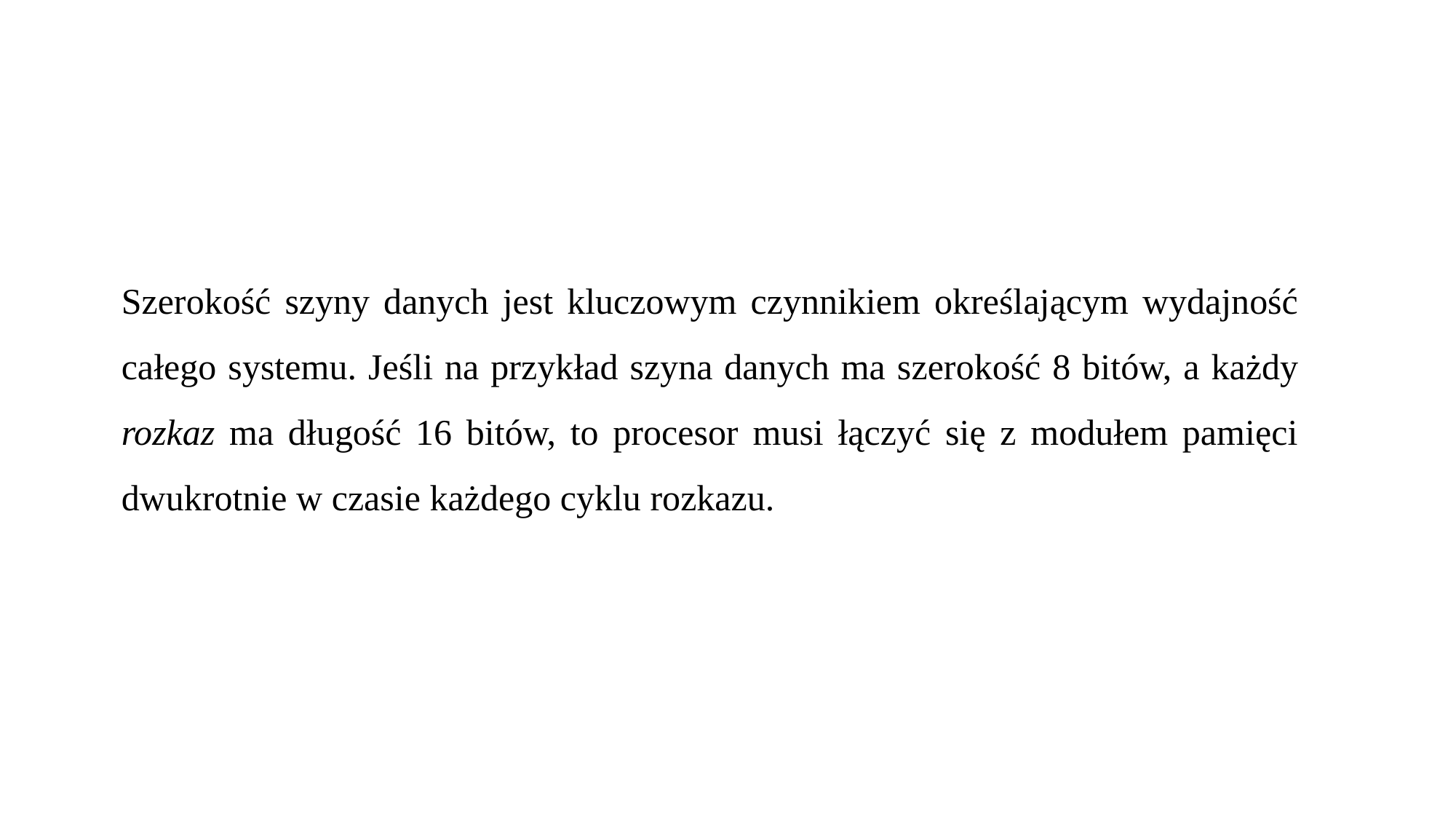

Szerokość szyny danych jest kluczowym czynnikiem określającym wydajność całego systemu. Jeśli na przykład szyna danych ma szerokość 8 bitów, a każdy rozkaz ma długość 16 bitów, to procesor musi łączyć się z modułem pamięci dwukrotnie w czasie każdego cyklu rozkazu.